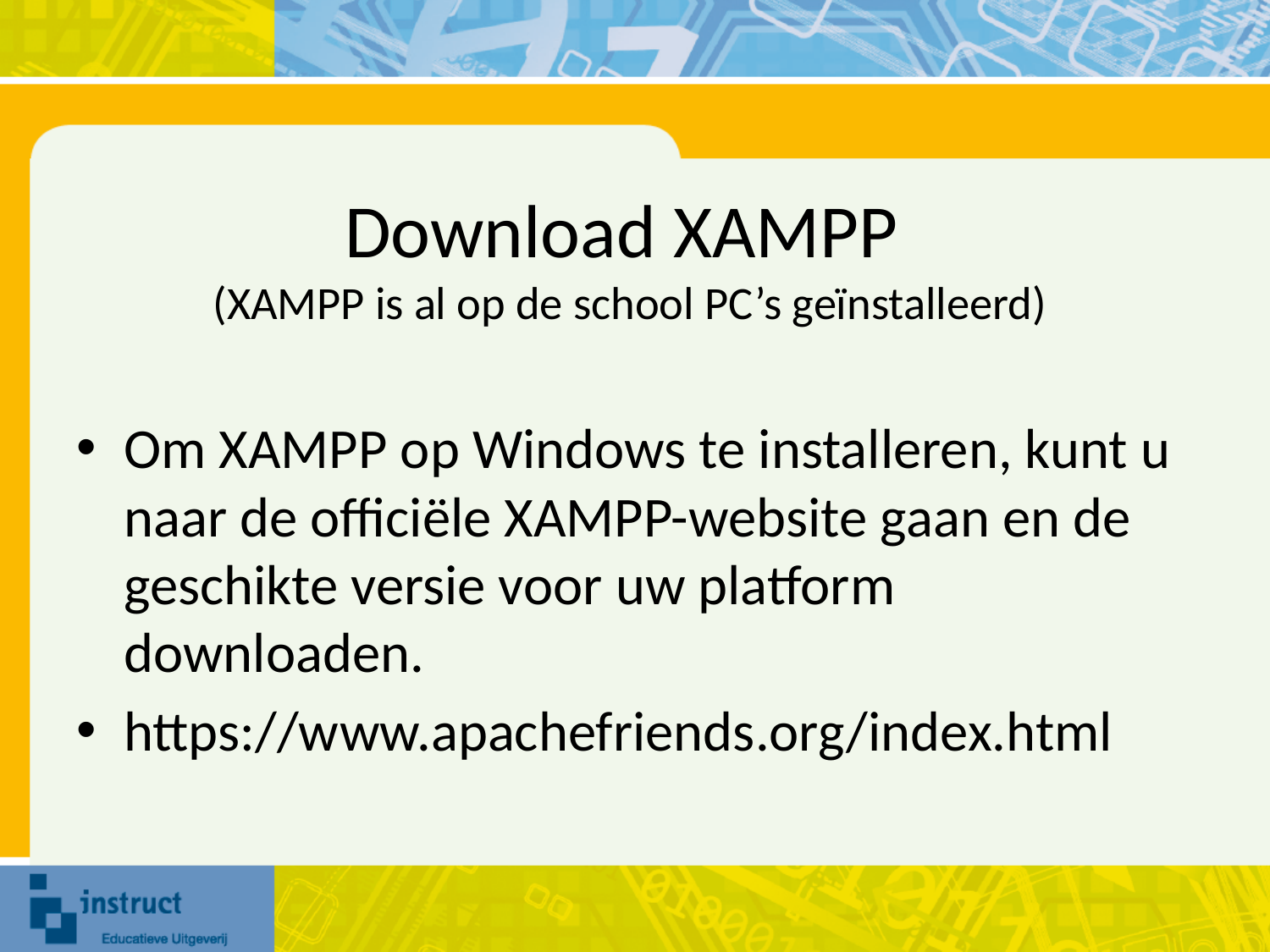

# Download XAMPP (XAMPP is al op de school PC’s geïnstalleerd)
Om XAMPP op Windows te installeren, kunt u naar de officiële XAMPP-website gaan en de geschikte versie voor uw platform downloaden.
https://www.apachefriends.org/index.html